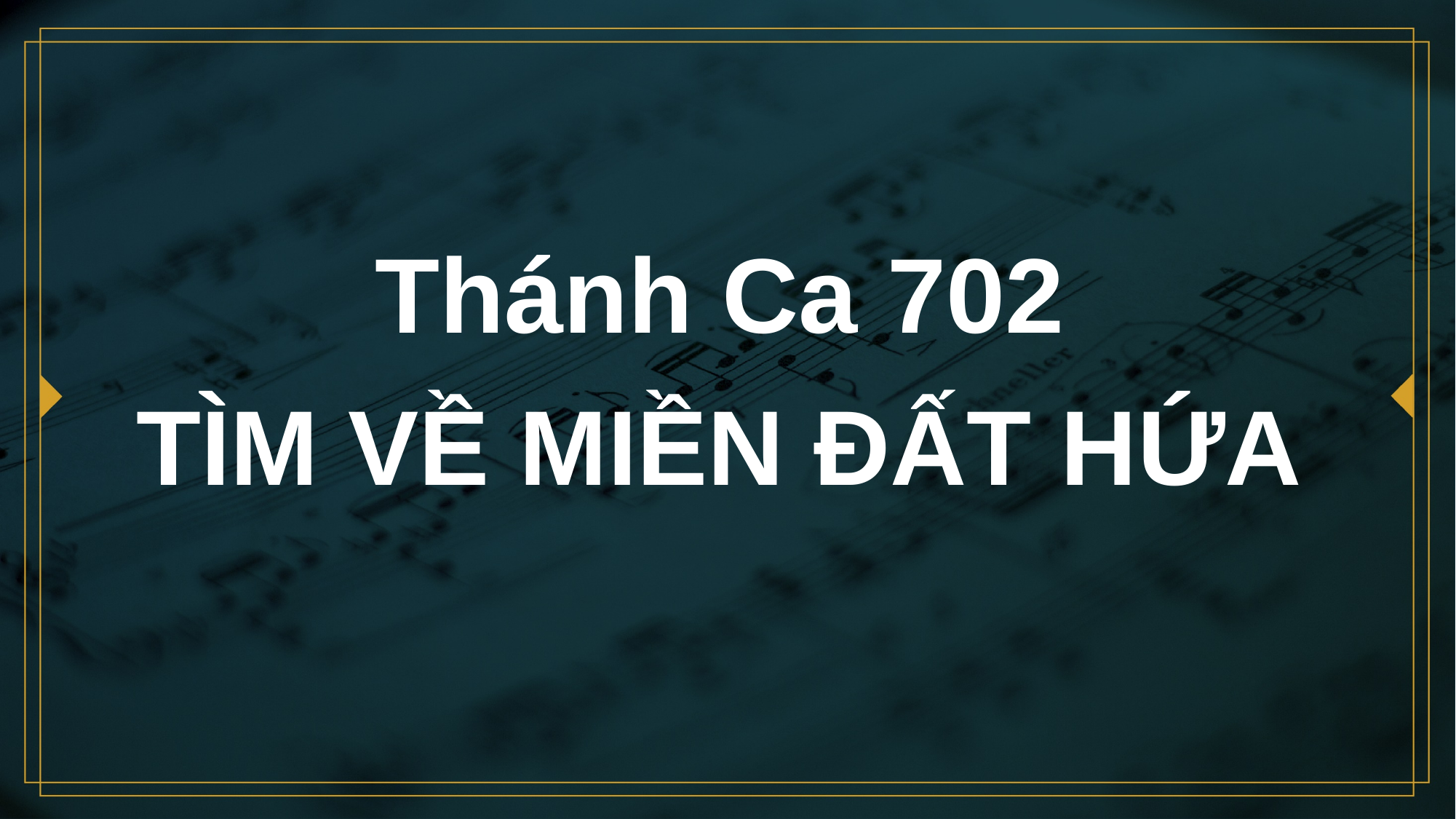

# Thánh Ca 702 TÌM VỀ MIỀN ÐẤT HỨA